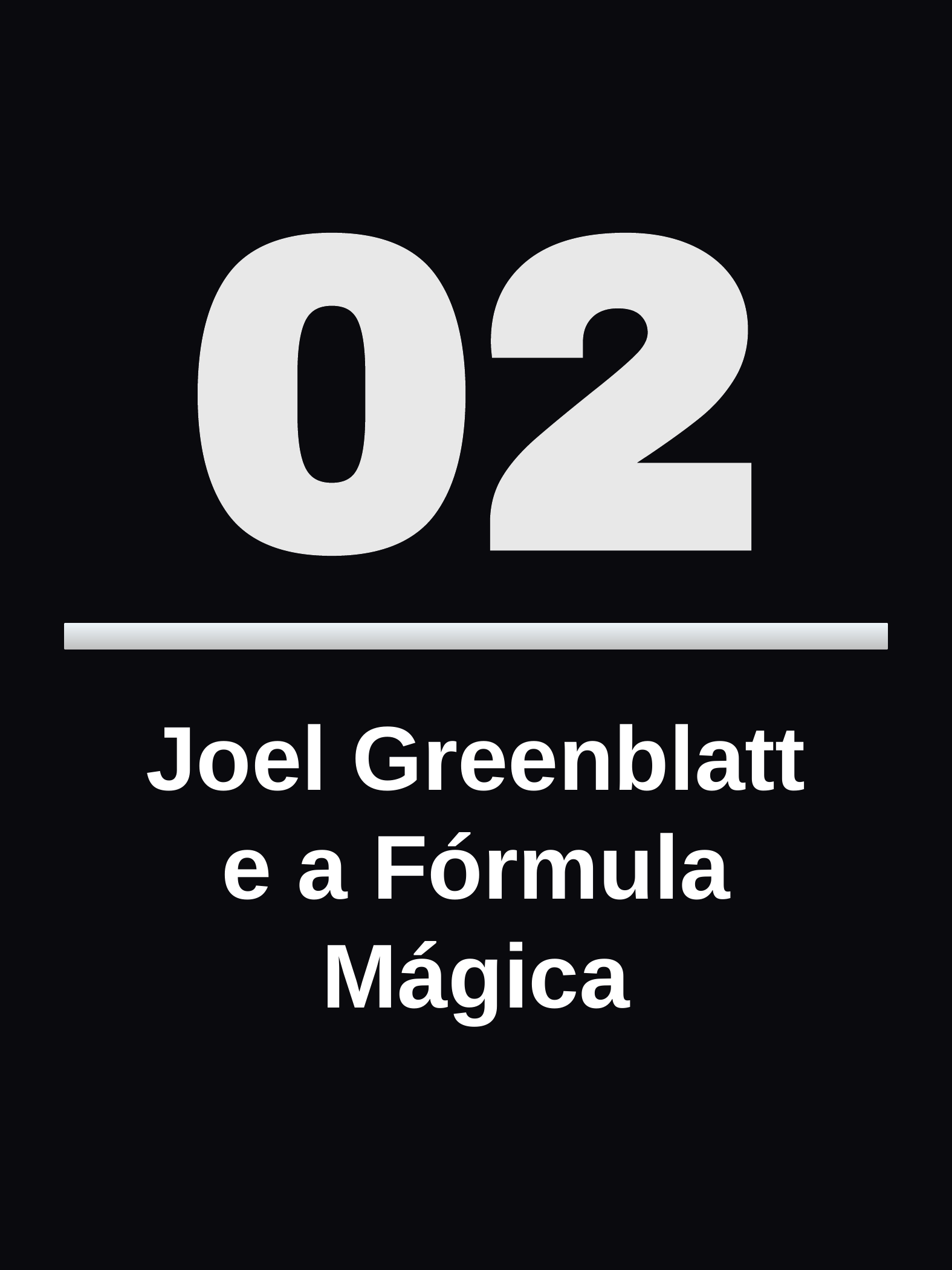

02

Joel Greenblatt e a Fórmula Mágica
Tesouros Escondidos - Eduardo Silvestre
8